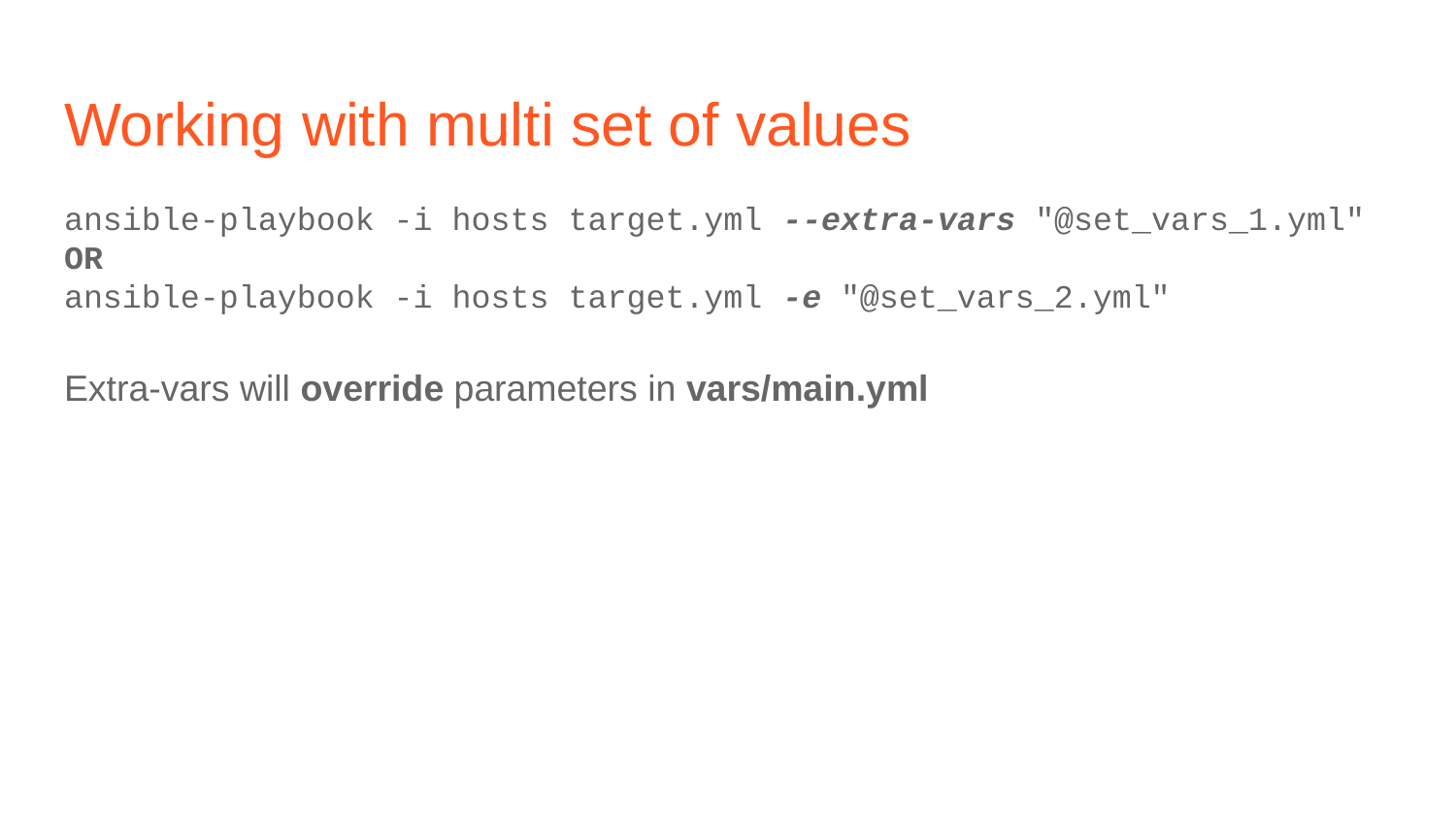

# Working with multi set of values
ansible-playbook -i hosts target.yml --extra-vars "@set_vars_1.yml"
OR
ansible-playbook -i hosts target.yml -e "@set_vars_2.yml"

Extra-vars will override parameters in vars/main.yml